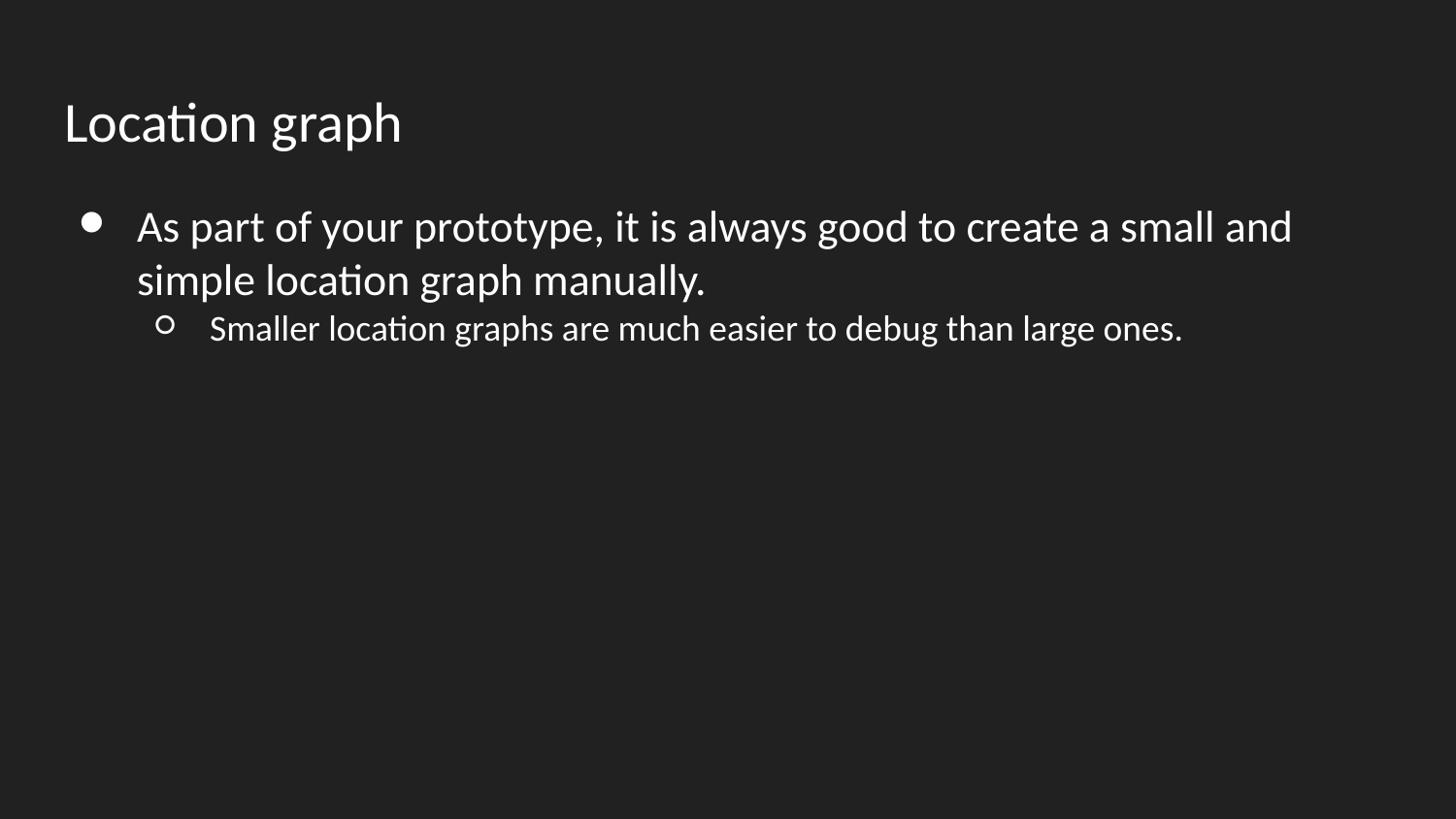

# Location graph
As part of your prototype, it is always good to create a small and simple location graph manually.
Smaller location graphs are much easier to debug than large ones.